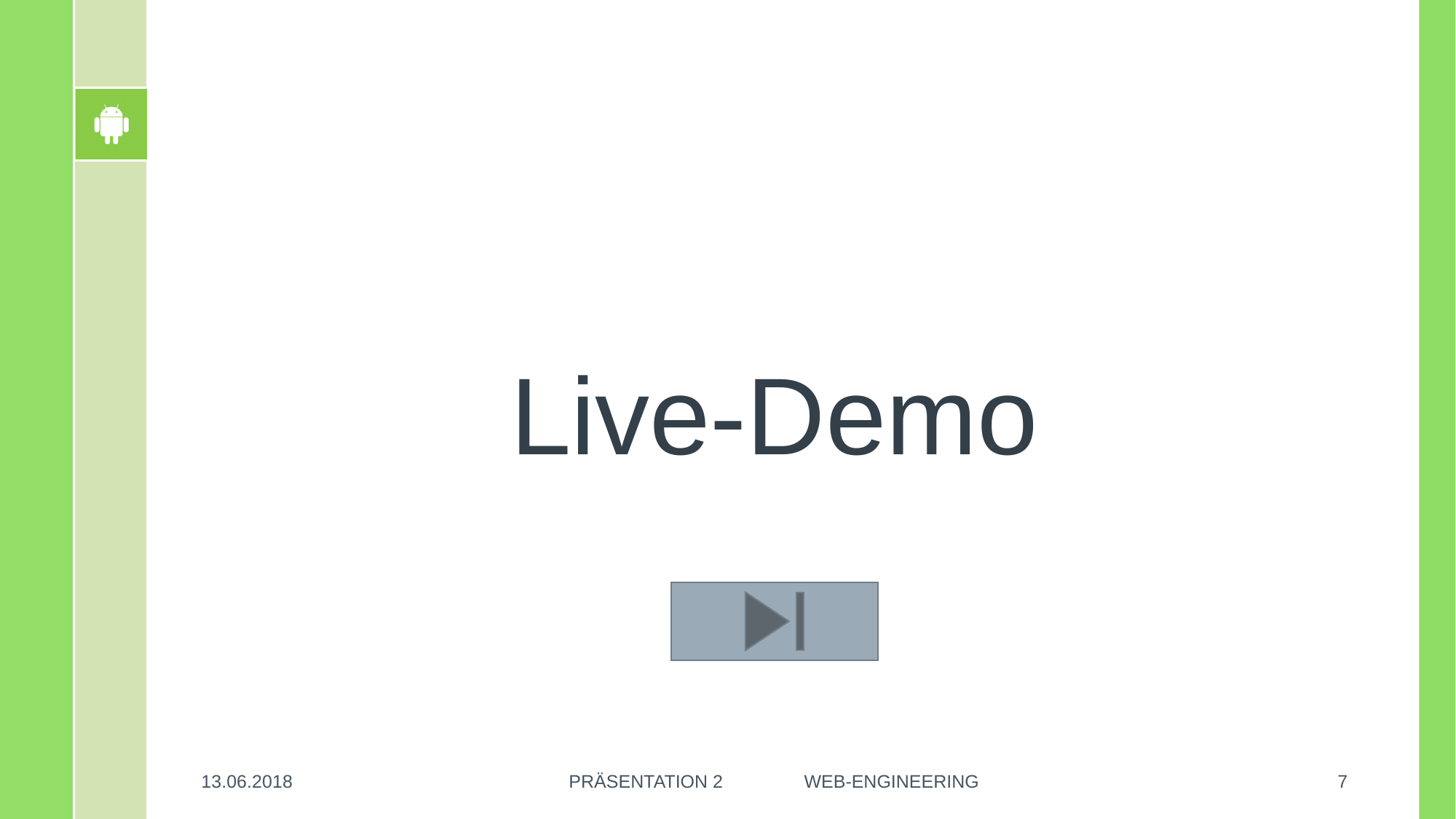

# Live-Demo

13.06.2018
7
Präsentation 2                Web-Engineering